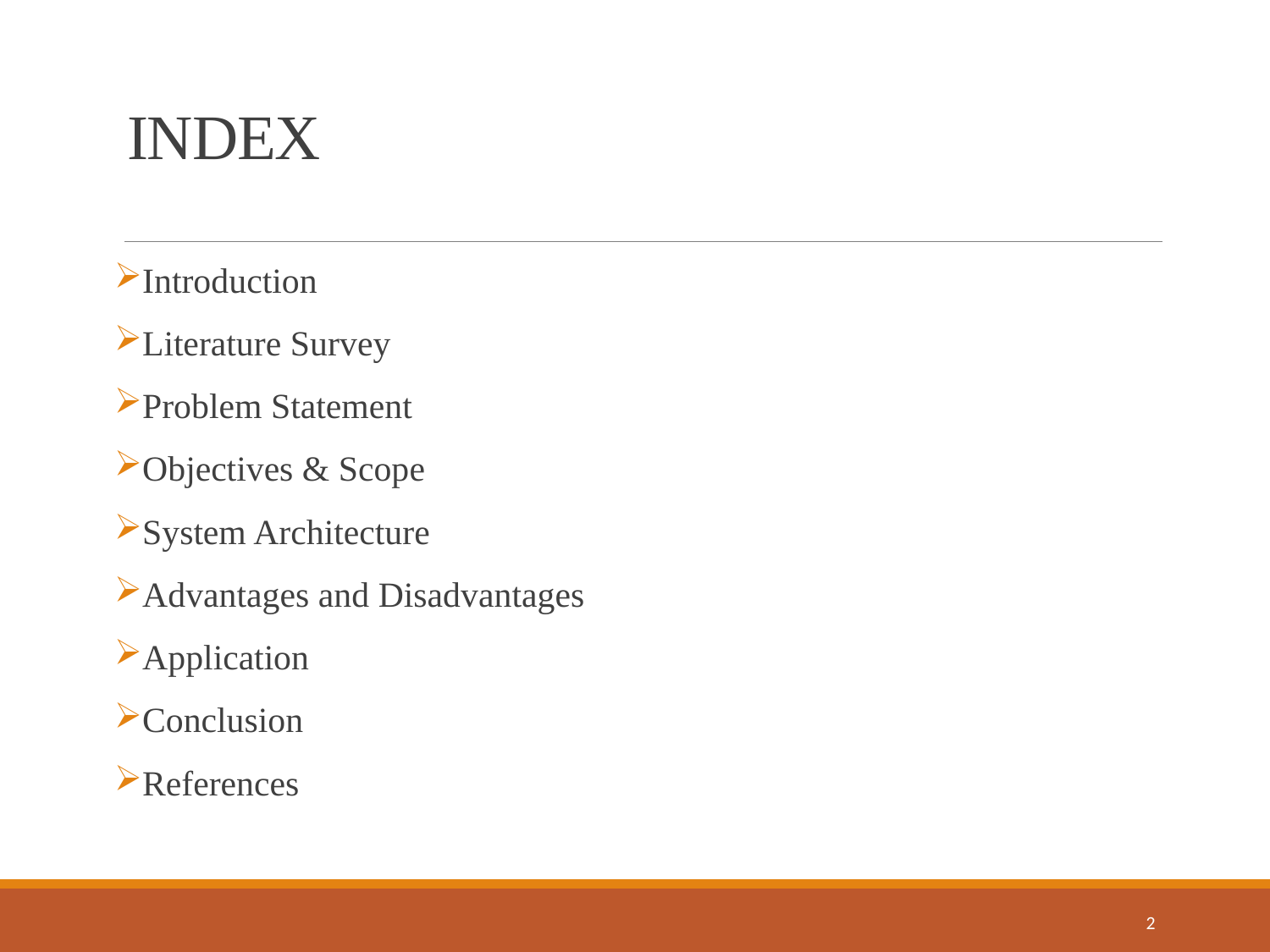

# INDEX
Introduction
Literature Survey
Problem Statement
Objectives & Scope
System Architecture
Advantages and Disadvantages
Application
Conclusion
References
2